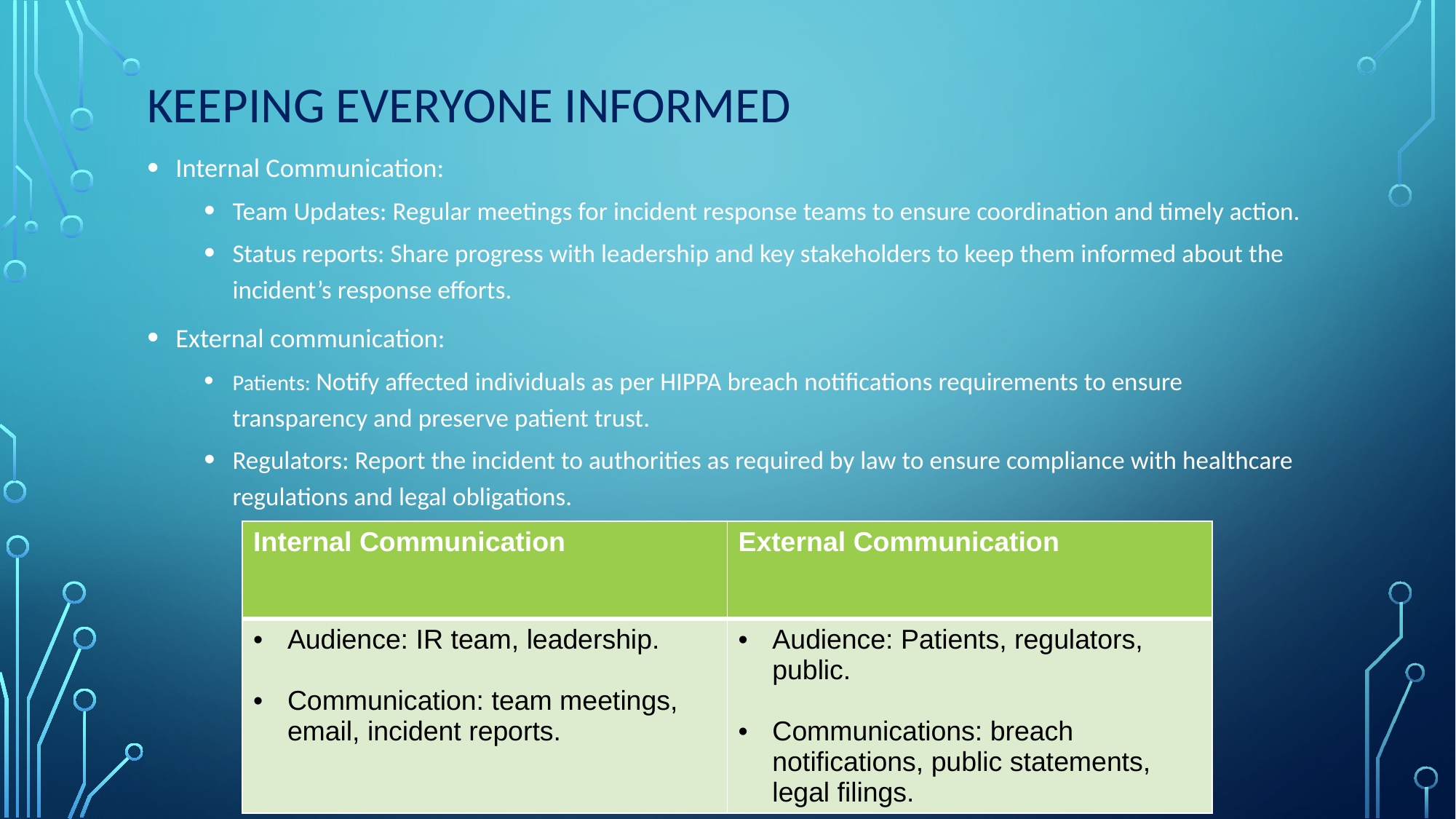

# Keeping everyone informed
Internal Communication:
Team Updates: Regular meetings for incident response teams to ensure coordination and timely action.
Status reports: Share progress with leadership and key stakeholders to keep them informed about the incident’s response efforts.
External communication:
Patients: Notify affected individuals as per HIPPA breach notifications requirements to ensure transparency and preserve patient trust.
Regulators: Report the incident to authorities as required by law to ensure compliance with healthcare regulations and legal obligations.
| Internal Communication | External Communication |
| --- | --- |
| Audience: IR team, leadership. Communication: team meetings, email, incident reports. | Audience: Patients, regulators, public. Communications: breach notifications, public statements, legal filings. |